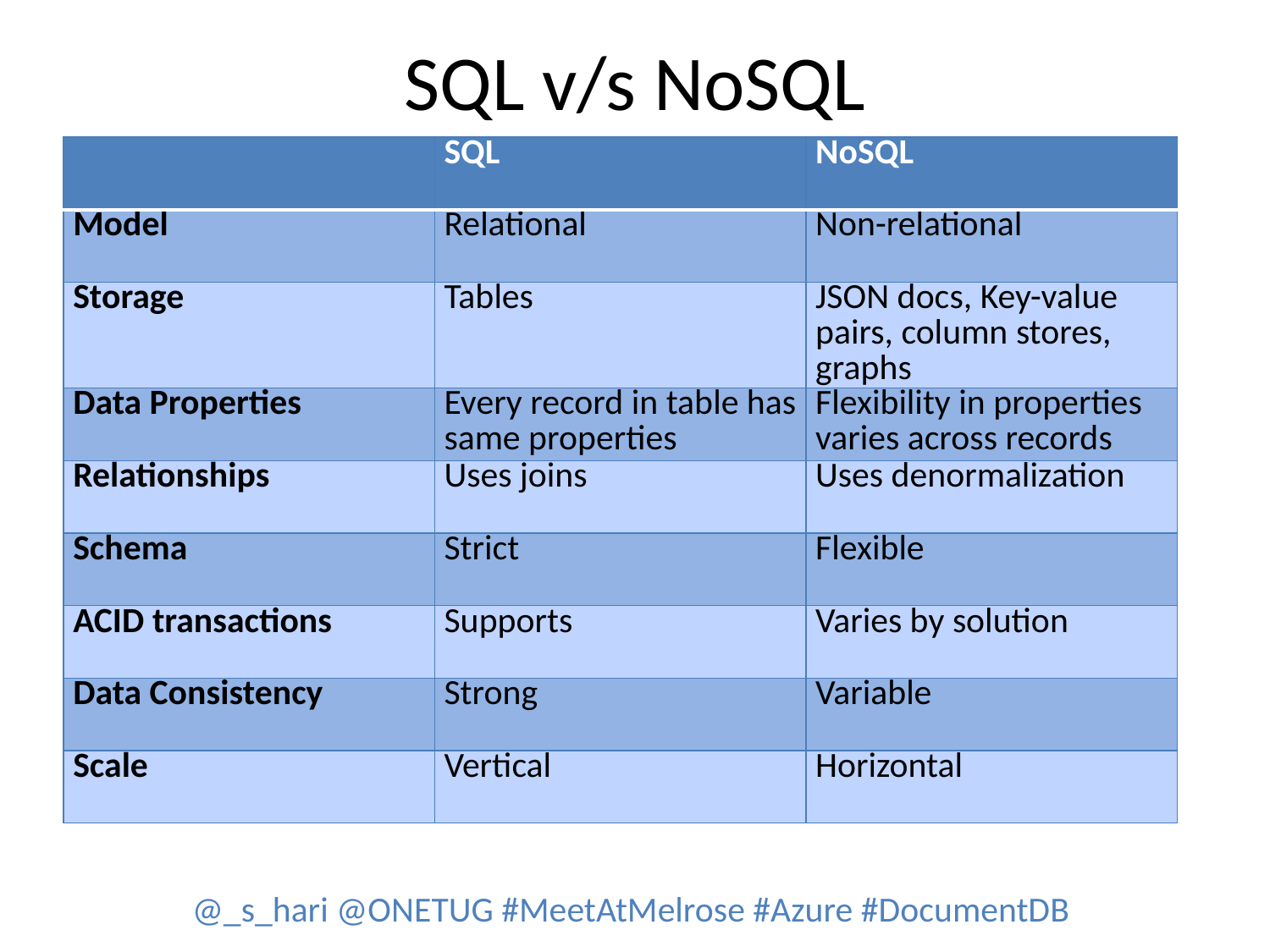

# SQL v/s NoSQL
|  | SQL | NoSQL |
| --- | --- | --- |
| Model | Relational | Non-relational |
| Storage | Tables | JSON docs, Key-value pairs, column stores, graphs |
| Data Properties | Every record in table has same properties | Flexibility in properties varies across records |
| Relationships | Uses joins | Uses denormalization |
| Schema | Strict | Flexible |
| ACID transactions | Supports | Varies by solution |
| Data Consistency | Strong | Variable |
| Scale | Vertical | Horizontal |
@_s_hari @ONETUG #MeetAtMelrose #Azure #DocumentDB